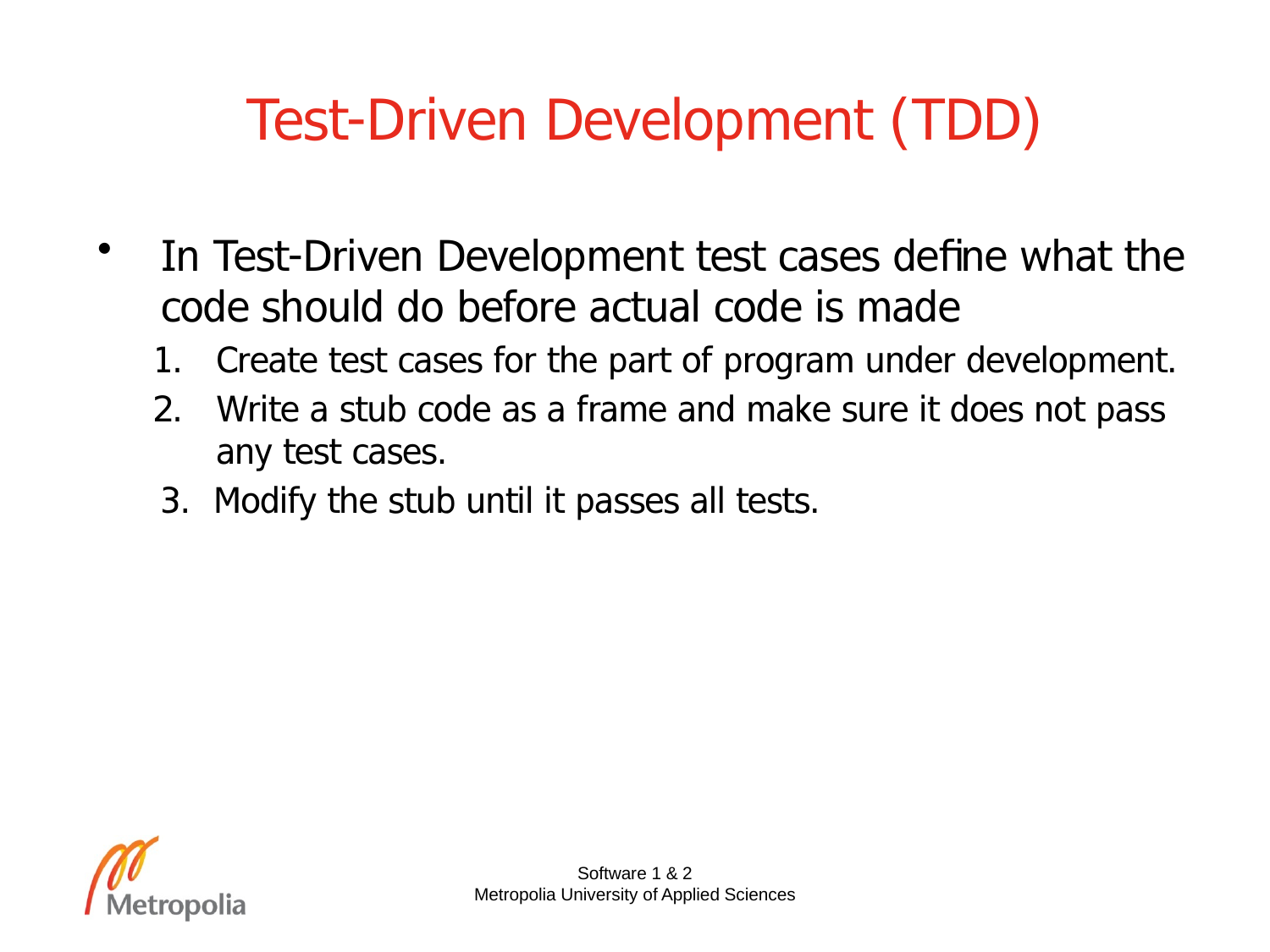

# Test-Driven Development (TDD)
In Test-Driven Development test cases define what the code should do before actual code is made
Create test cases for the part of program under development.
Write a stub code as a frame and make sure it does not pass any test cases.
Modify the stub until it passes all tests.
Software 1 & 2
Metropolia University of Applied Sciences